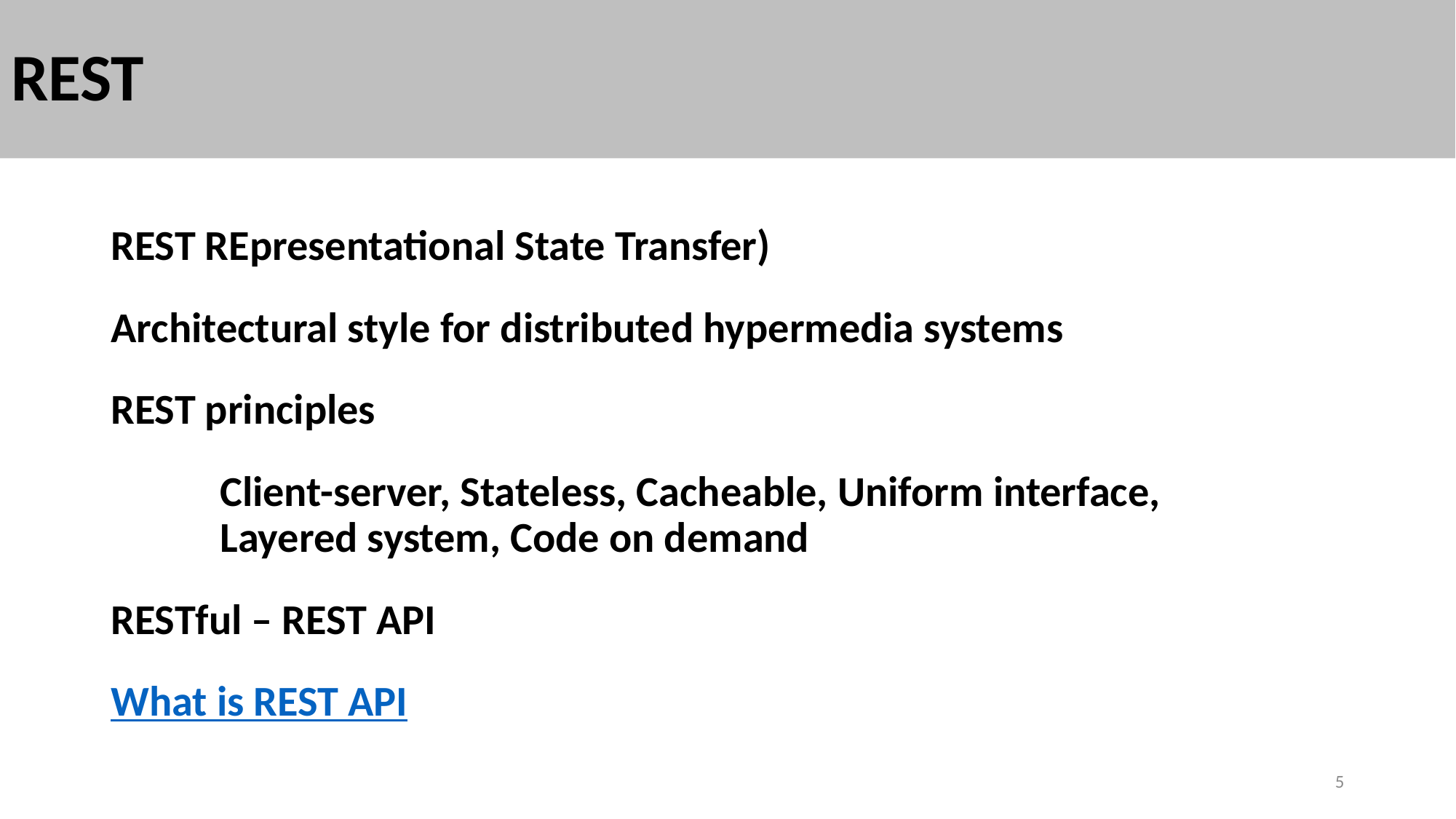

# REST
REST REpresentational State Transfer)
Architectural style for distributed hypermedia systems
REST principles
	Client-server, Stateless, Cacheable, Uniform interface,
	Layered system, Code on demand
RESTful – REST API
What is REST API
5